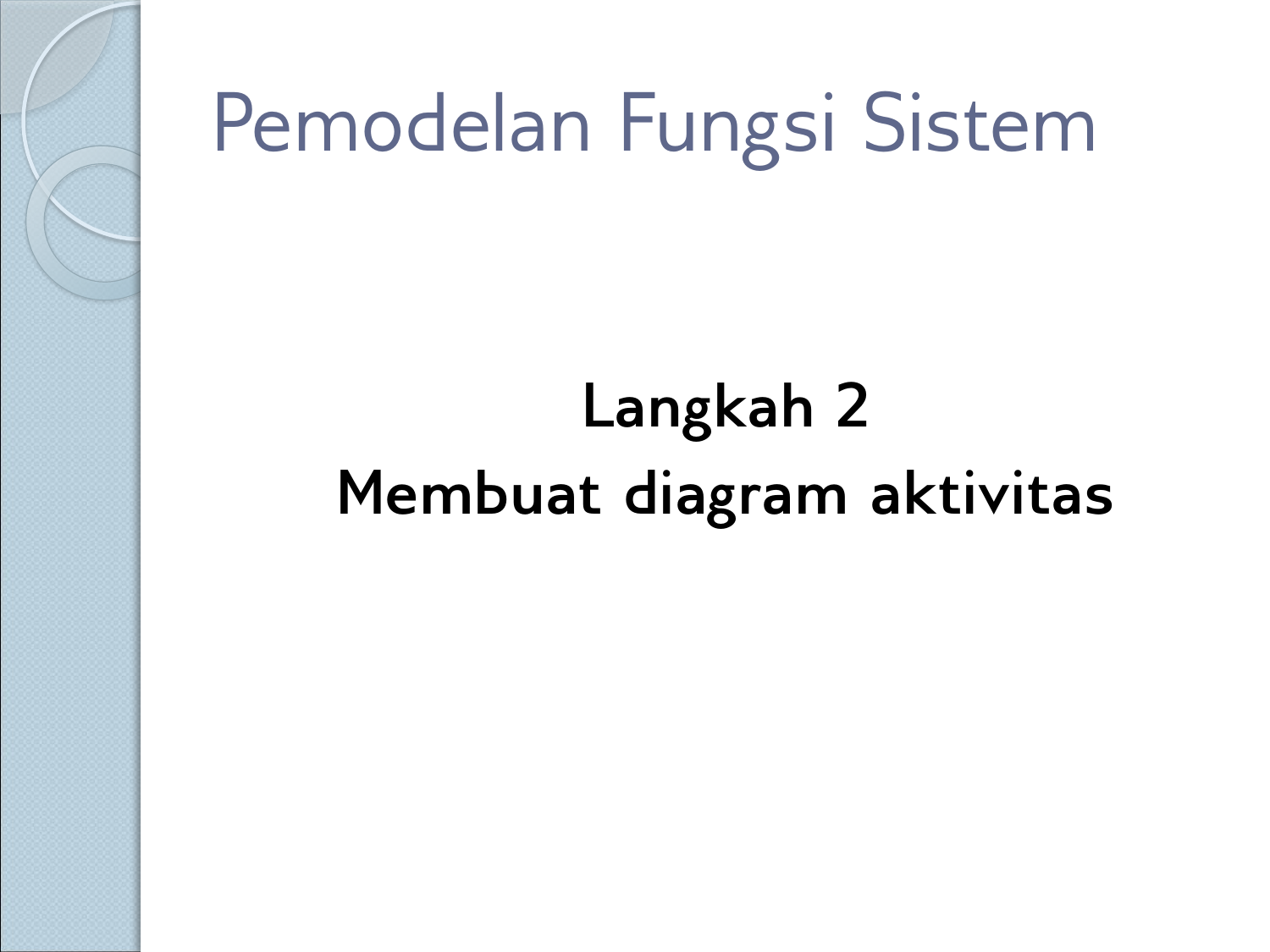

# Pemodelan Fungsi Sistem

Langkah 2
Membuat diagram aktivitas